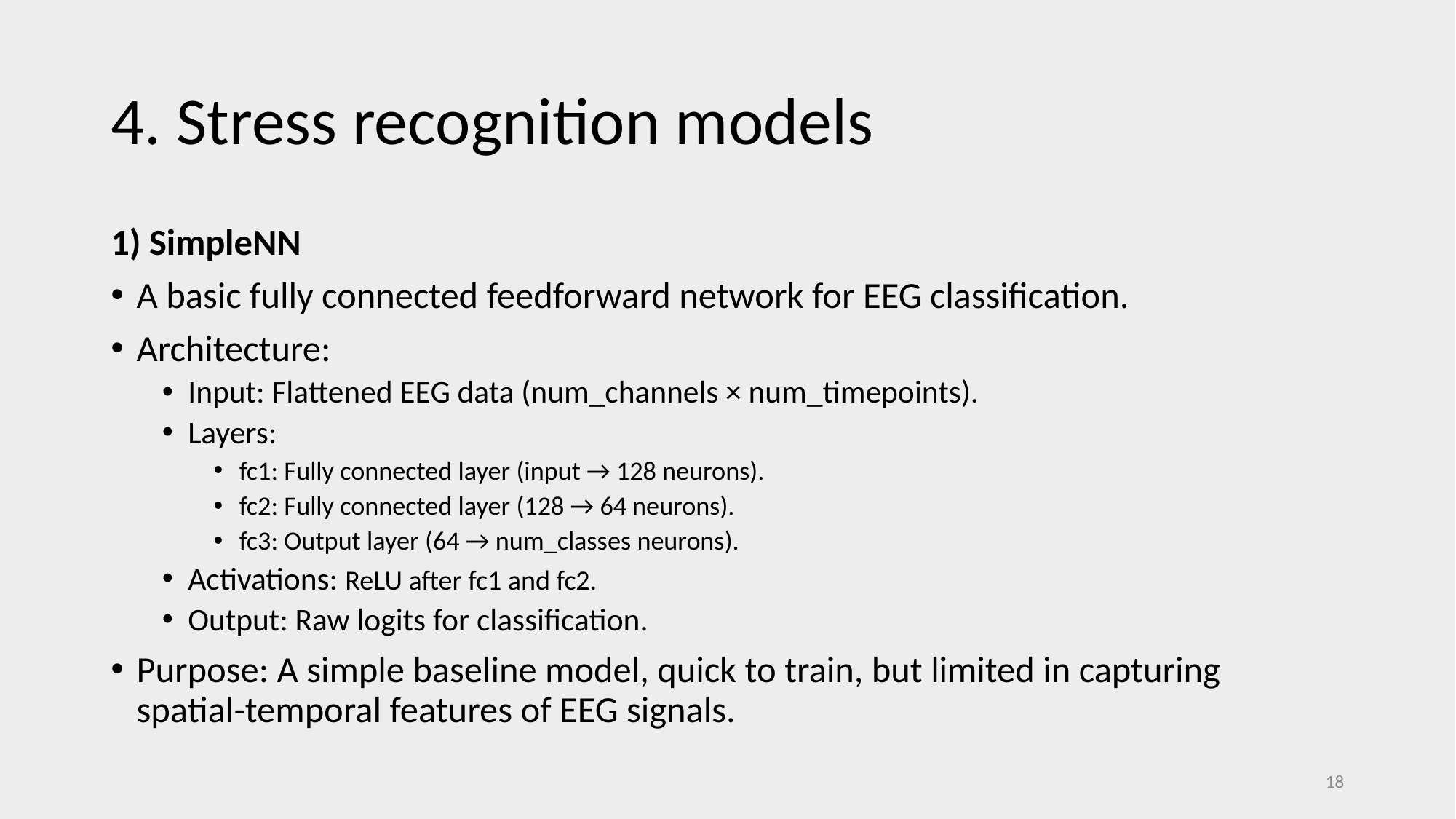

# 4. Stress recognition models
1) SimpleNN
A basic fully connected feedforward network for EEG classification.
Architecture:
Input: Flattened EEG data (num_channels × num_timepoints).
Layers:
fc1: Fully connected layer (input → 128 neurons).
fc2: Fully connected layer (128 → 64 neurons).
fc3: Output layer (64 → num_classes neurons).
Activations: ReLU after fc1 and fc2.
Output: Raw logits for classification.
Purpose: A simple baseline model, quick to train, but limited in capturing spatial-temporal features of EEG signals.
18